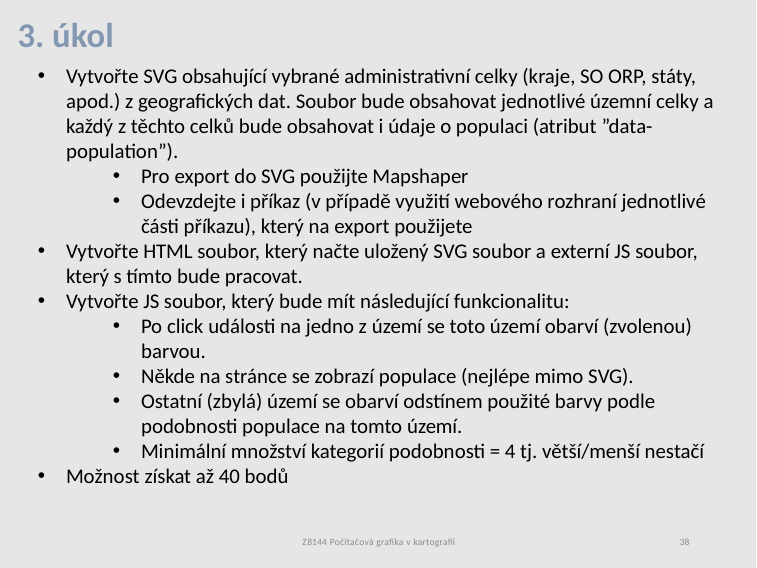

# 3. úkol
Vytvořte SVG obsahující vybrané administrativní celky (kraje, SO ORP, státy, apod.) z geografických dat. Soubor bude obsahovat jednotlivé územní celky a každý z těchto celků bude obsahovat i údaje o populaci (atribut ”data-population”).
Pro export do SVG použijte Mapshaper
Odevzdejte i příkaz (v případě využití webového rozhraní jednotlivé části příkazu), který na export použijete
Vytvořte HTML soubor, který načte uložený SVG soubor a externí JS soubor, který s tímto bude pracovat.
Vytvořte JS soubor, který bude mít následující funkcionalitu:
Po click události na jedno z území se toto území obarví (zvolenou) barvou.
Někde na stránce se zobrazí populace (nejlépe mimo SVG).
Ostatní (zbylá) území se obarví odstínem použité barvy podle podobnosti populace na tomto území.
Minimální množství kategorií podobnosti = 4 tj. větší/menší nestačí
Možnost získat až 40 bodů
Z8144 Počítačová grafika v kartografii
38